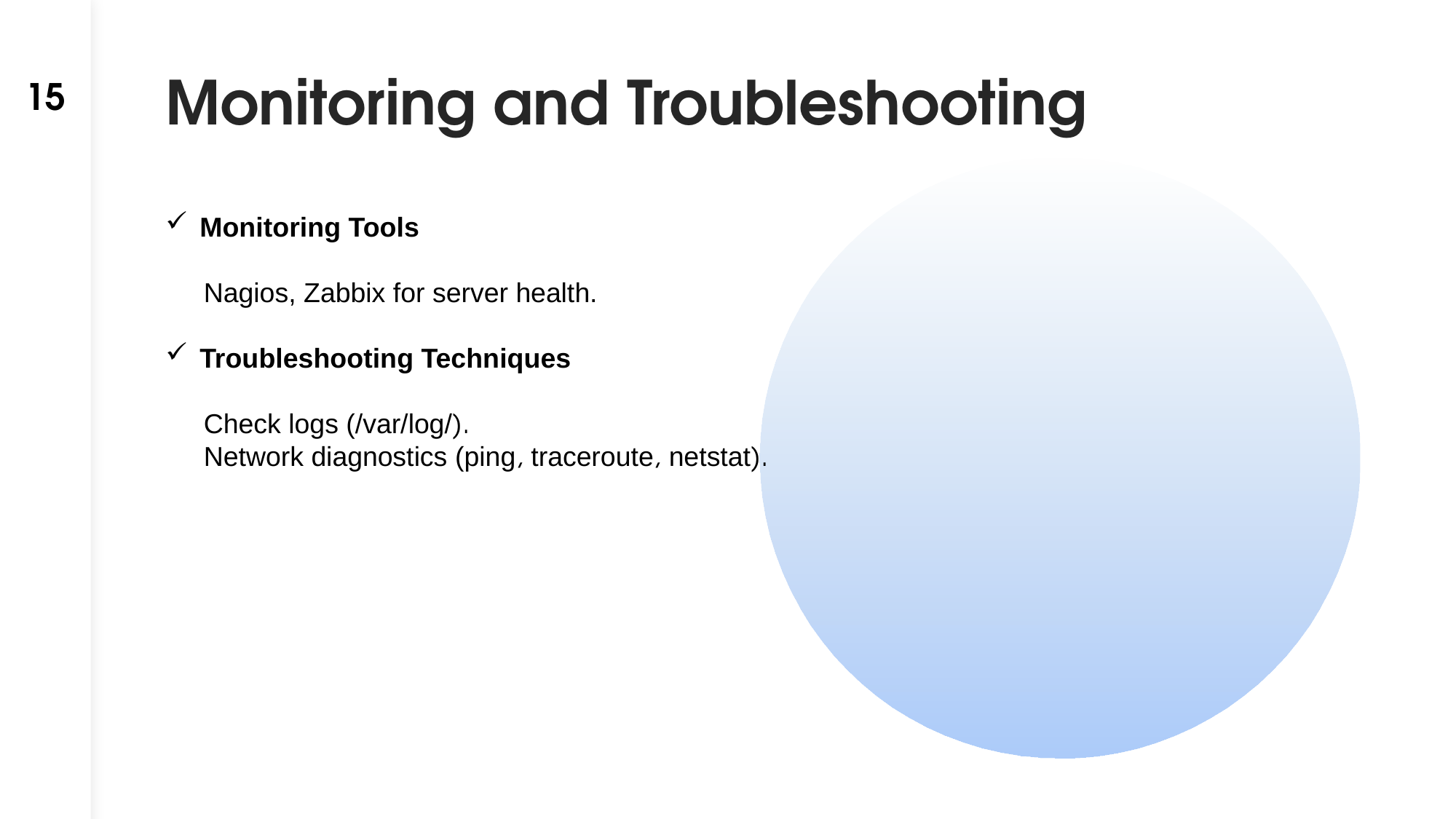

15
# Monitoring and Troubleshooting
Monitoring Tools

     Nagios, Zabbix for server health.

Troubleshooting Techniques

     Check logs (/var/log/).
     Network diagnostics (ping, traceroute, netstat).